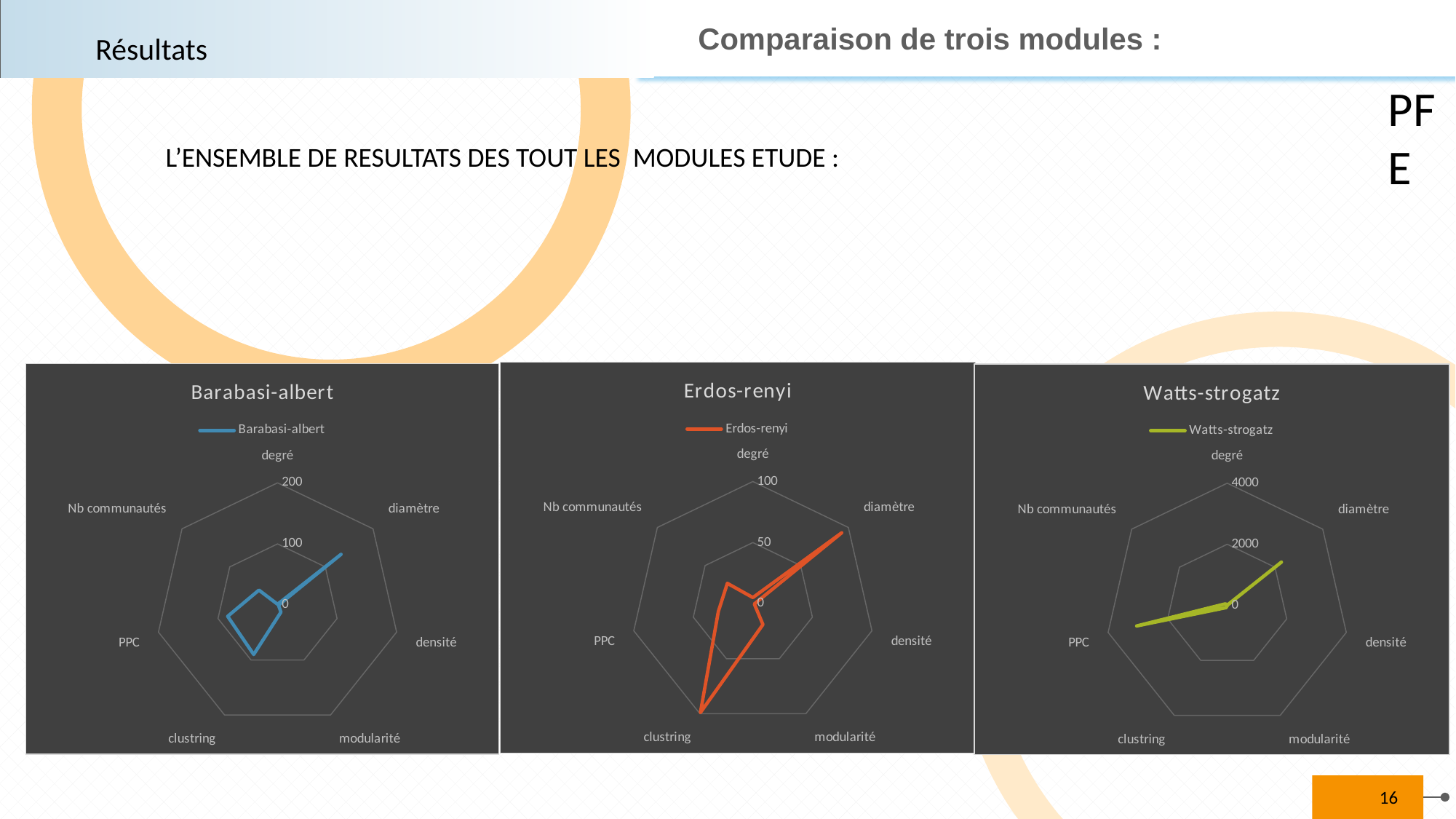

Comparaison de trois modules :
Résultats
PFE
L’ENSEMBLE DE RESULTATS DES TOUT LES  MODULES ETUDE :

### Chart:

| Category | Erdos-renyi |
|---|---|
| degré | 5.0 |
| diamètre | 93.0 |
| densité | 1.2 |
| modularité | 19.0 |
| clustring | 99.0 |
| PPC | 29.0 |
| Nb communautés | 26.7 |

### Chart:

| Category | Barabasi-albert |
|---|---|
| degré | 1.1 |
| diamètre | 133.0 |
| densité | 1.5 |
| modularité | 13.0 |
| clustring | 90.0 |
| PPC | 83.7 |
| Nb communautés | 39.0 |

### Chart:

| Category | Watts-strogatz |
|---|---|
| degré | 4.0 |
| diamètre | 2270.0 |
| densité | 1.75 |
| modularité | 9.5 |
| clustring | 86.0 |
| PPC | 3043.0 |
| Nb communautés | 76.0 |
16